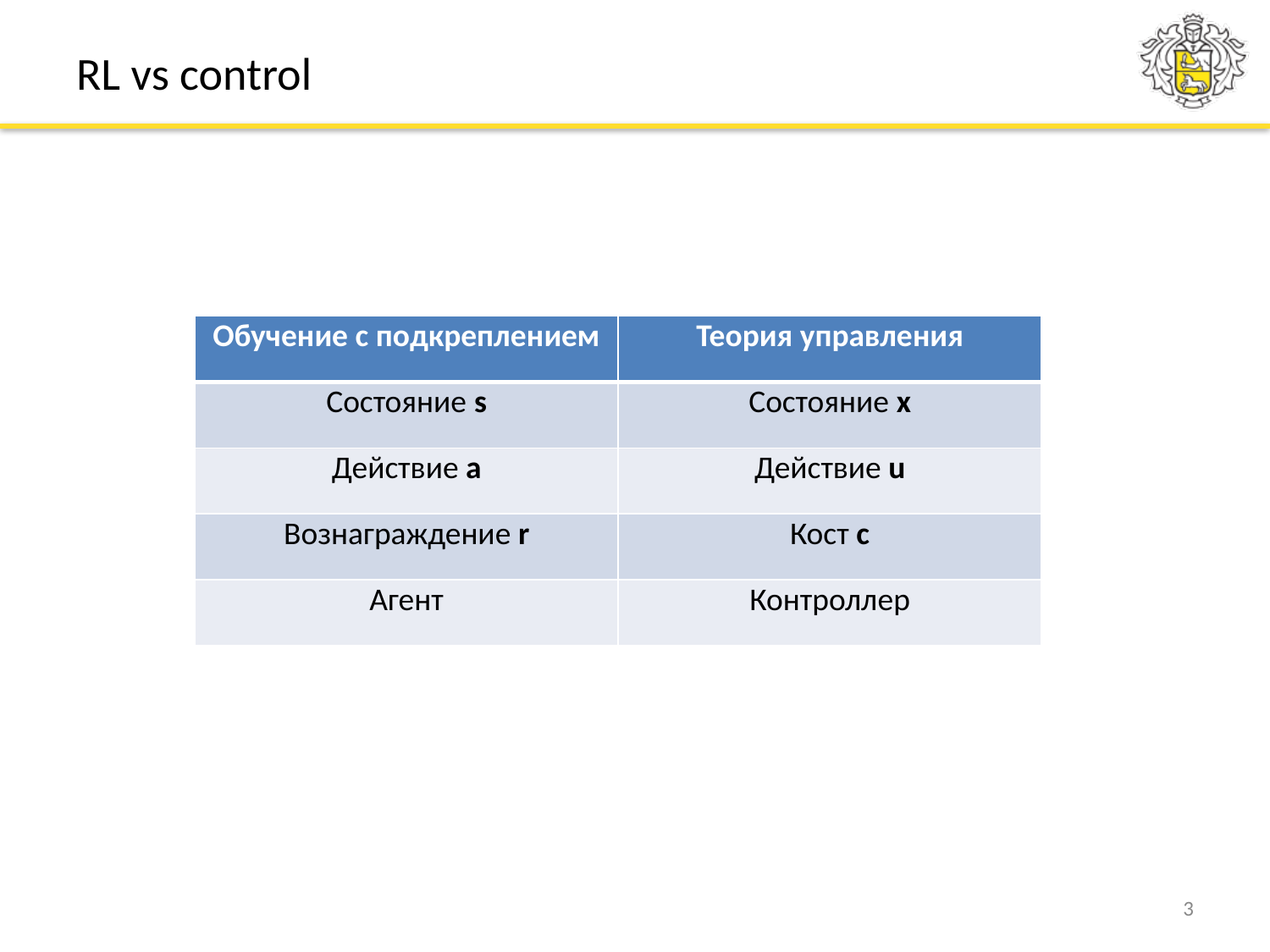

# RL vs control
| Обучение с подкреплением | Теория управления |
| --- | --- |
| Состояние s | Состояние x |
| Действие a | Действие u |
| Вознаграждение r | Кост c |
| Агент | Контроллер |
3